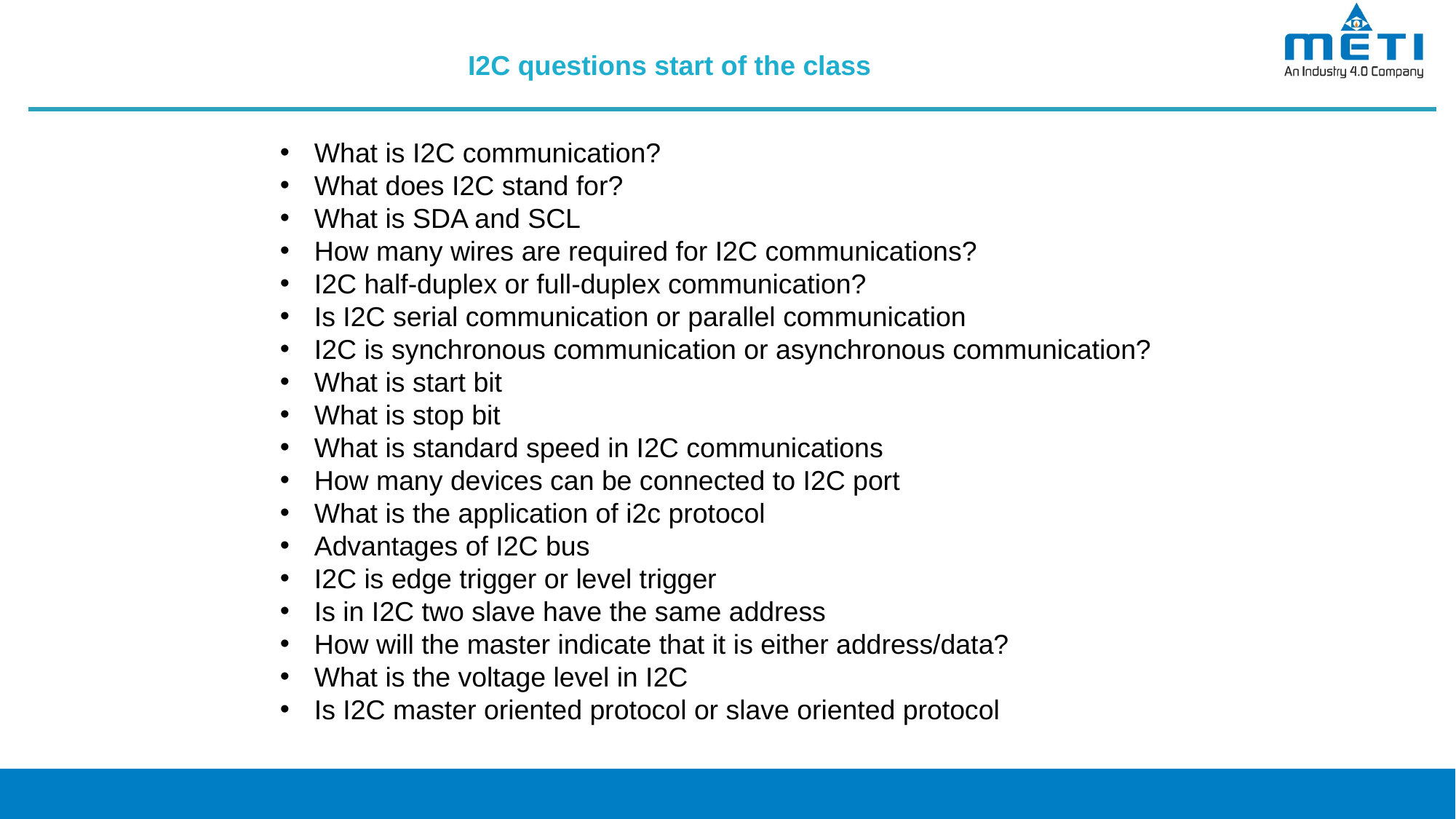

I2C questions start of the class
What is I2C communication?
What does I2C stand for?
What is SDA and SCL
How many wires are required for I2C communications?
I2C half-duplex or full-duplex communication?
Is I2C serial communication or parallel communication
I2C is synchronous communication or asynchronous communication?
What is start bit
What is stop bit
What is standard speed in I2C communications
How many devices can be connected to I2C port
What is the application of i2c protocol
Advantages of I2C bus
I2C is edge trigger or level trigger
Is in I2C two slave have the same address
How will the master indicate that it is either address/data?
What is the voltage level in I2C
Is I2C master oriented protocol or slave oriented protocol